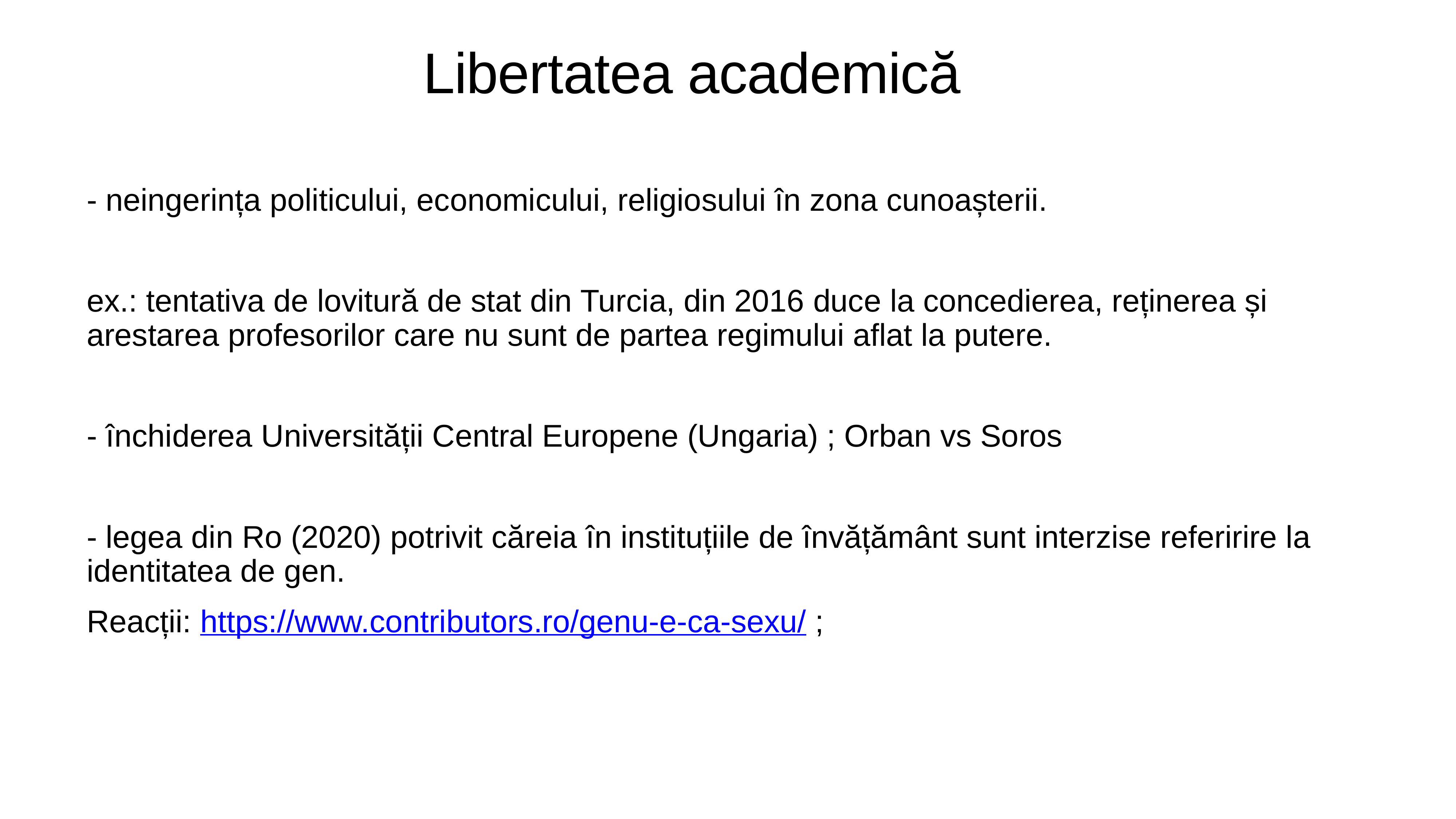

Libertatea academică
- neingerința politicului, economicului, religiosului în zona cunoașterii.

ex.: tentativa de lovitură de stat din Turcia, din 2016 duce la concedierea, reținerea și arestarea profesorilor care nu sunt de partea regimului aflat la putere.

- închiderea Universității Central Europene (Ungaria) ; Orban vs Soros

- legea din Ro (2020) potrivit căreia în instituțiile de învățământ sunt interzise referirire la identitatea de gen.
Reacții: https://www.contributors.ro/genu-e-ca-sexu/ ;
17